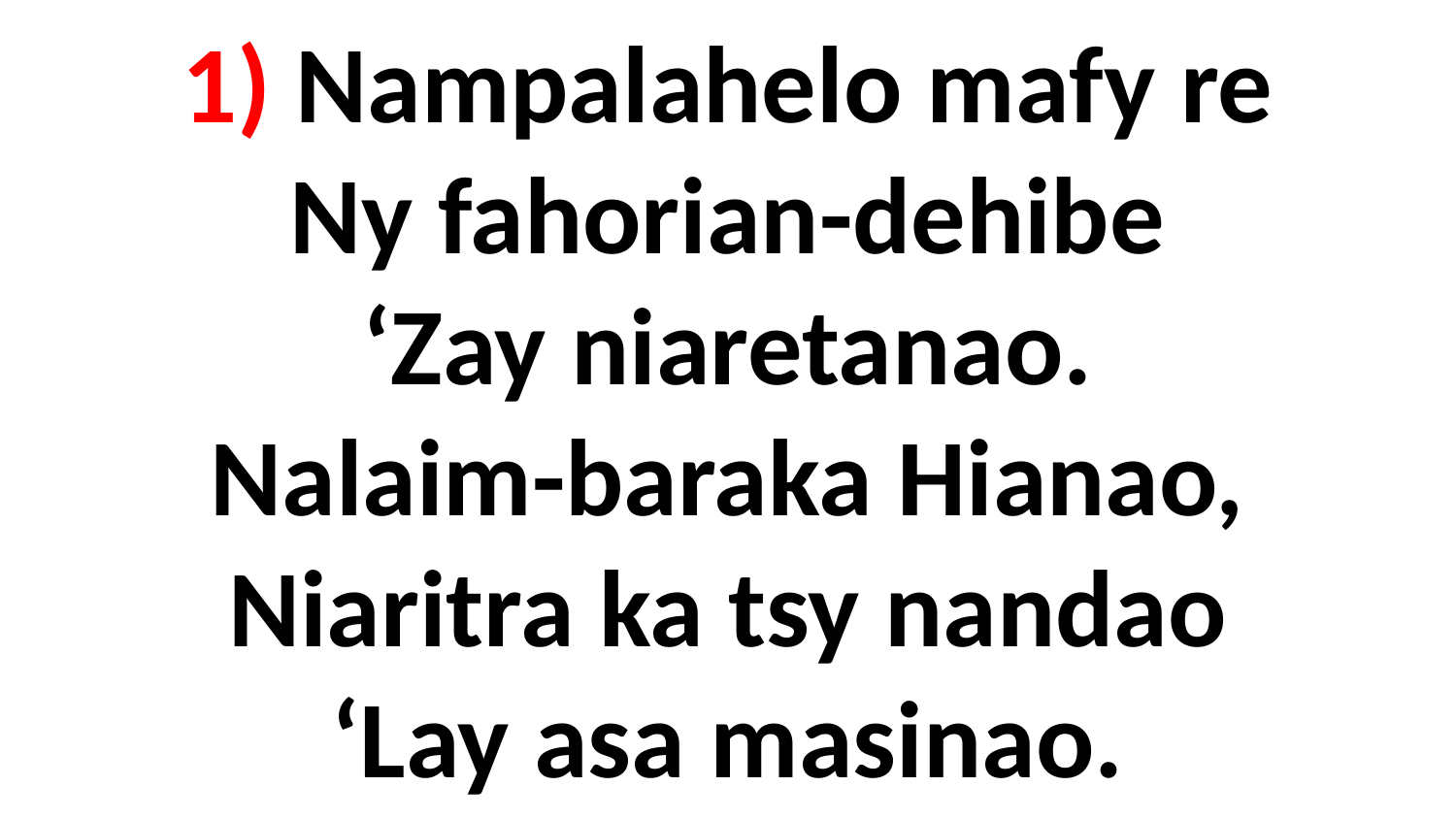

# 1) Nampalahelo mafy re Ny fahorian-dehibe ‘Zay niaretanao. Nalaim-baraka Hianao, Niaritra ka tsy nandao ‘Lay asa masinao.